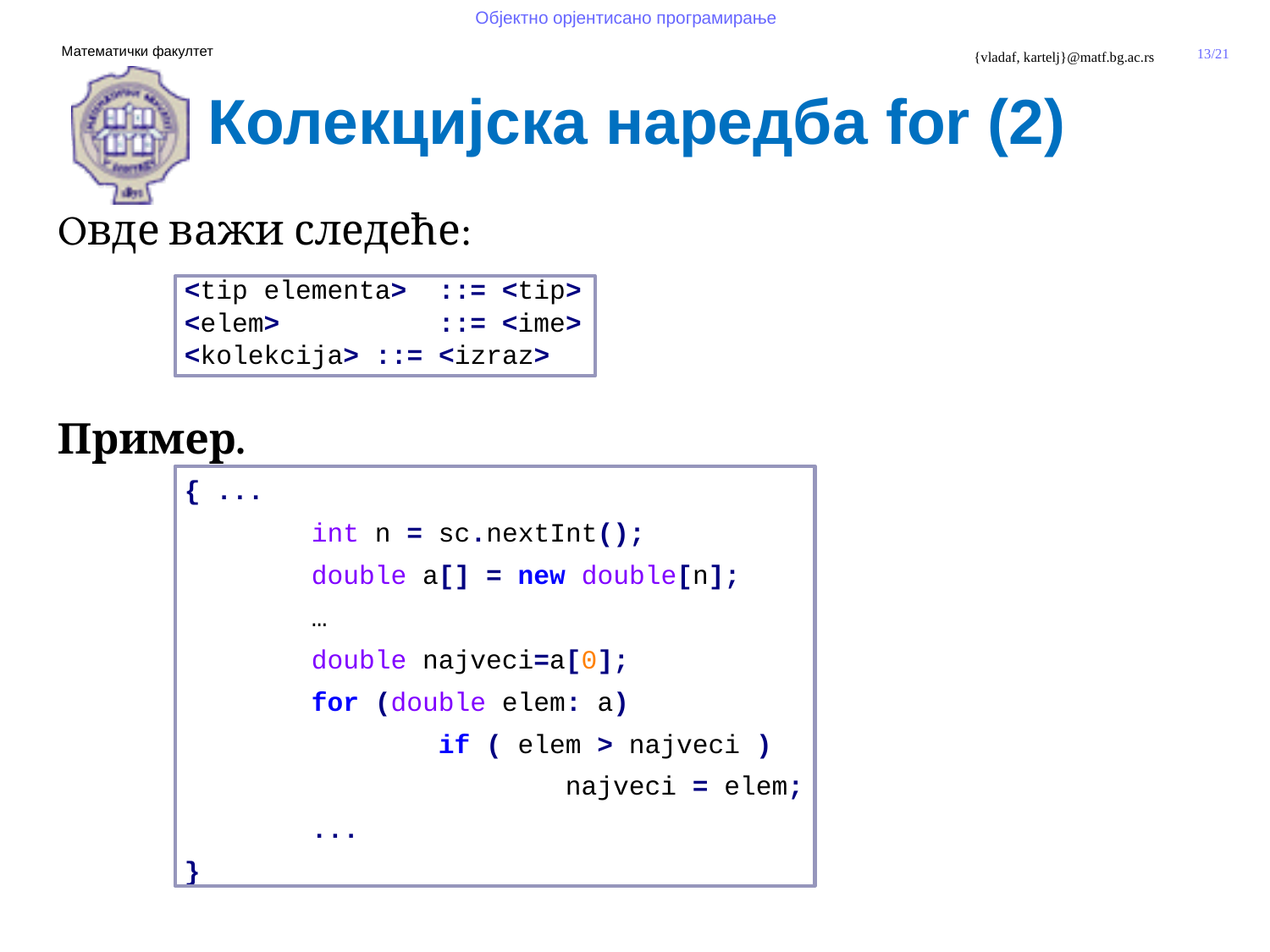

Колекцијска наредба for (2)
Oвде важи следеће:
	<tip elementa> 	::= <tip>
	<elem> 		::= <ime>
	<kolekcija> ::= <izraz>

Пример.
	{ ...
		int n = sc.nextInt();
		double a[] = new double[n];
		…
		double najveci=a[0];
		for (double elem: a)
			if ( elem > najveci )
				najveci = elem;
		...
	}